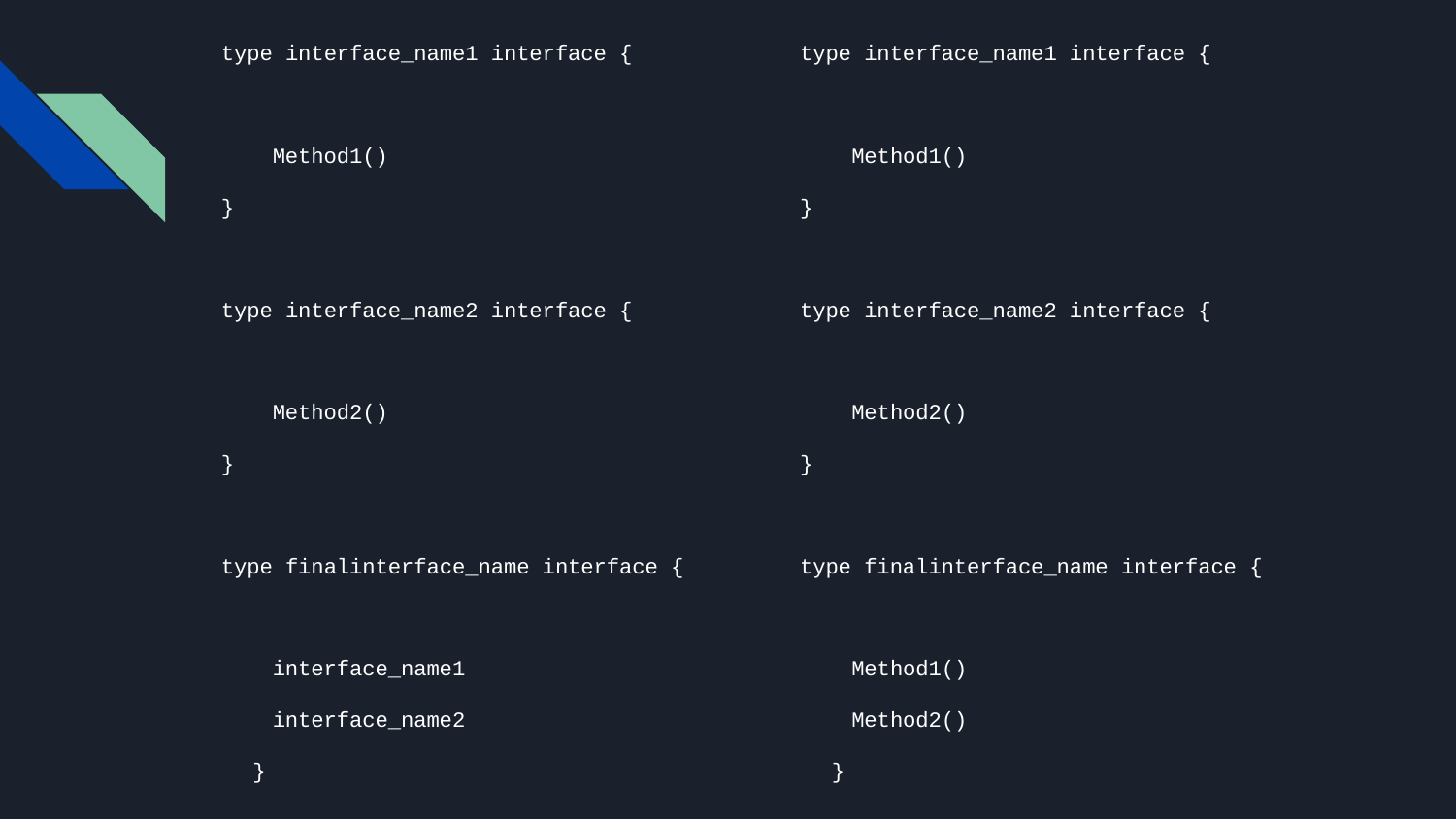

type interface_name1 interface {

    Method1()
}

type interface_name2 interface {

    Method2()
}

type finalinterface_name interface {

    Method1()
    Method2()
}

type interface_name1 interface {

    Method1()
}

type interface_name2 interface {

    Method2()
}

type finalinterface_name interface {

    interface_name1
    interface_name2
}